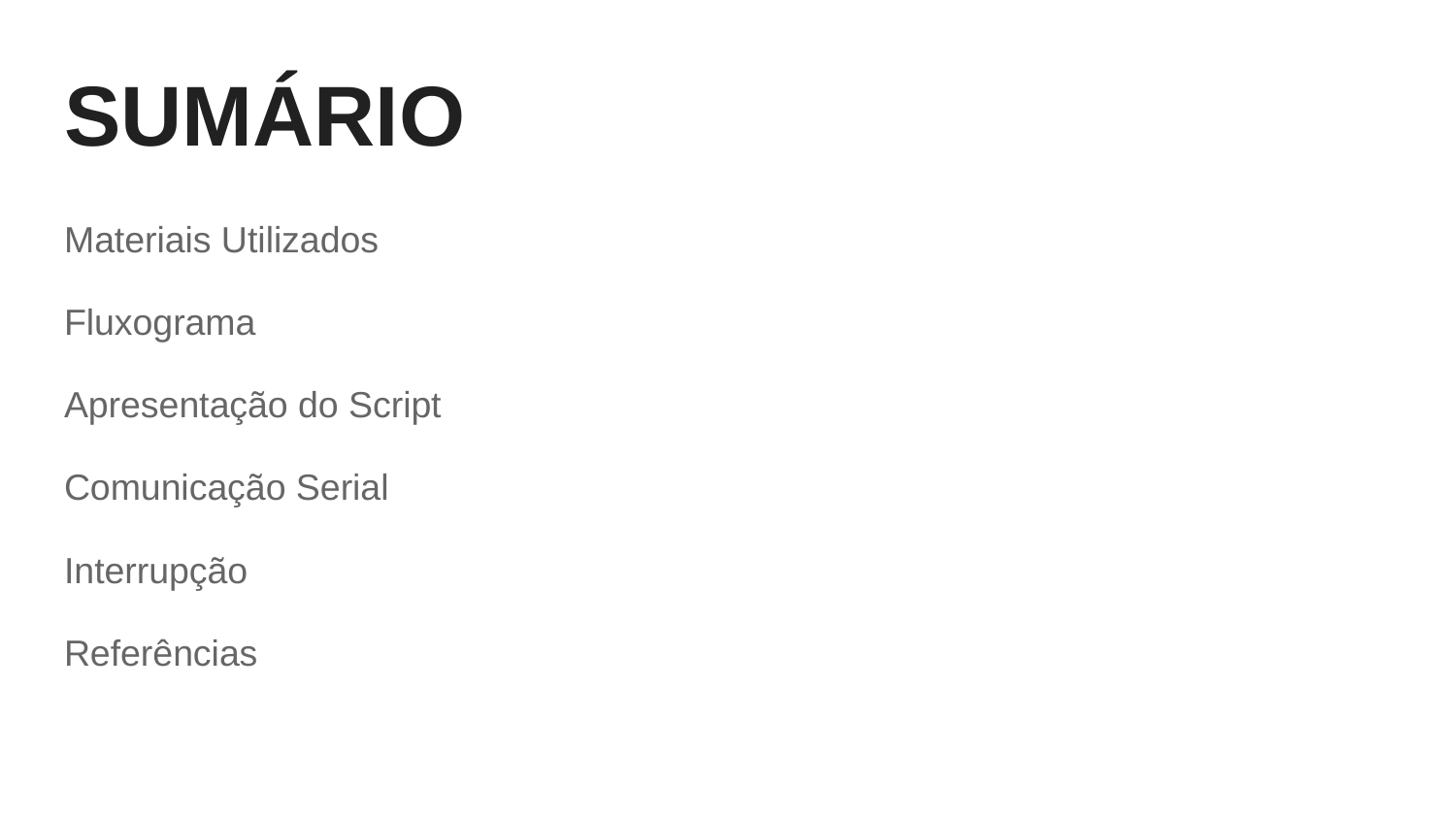

# SUMÁRIO
Materiais Utilizados
Fluxograma
Apresentação do Script
Comunicação Serial
Interrupção
Referências